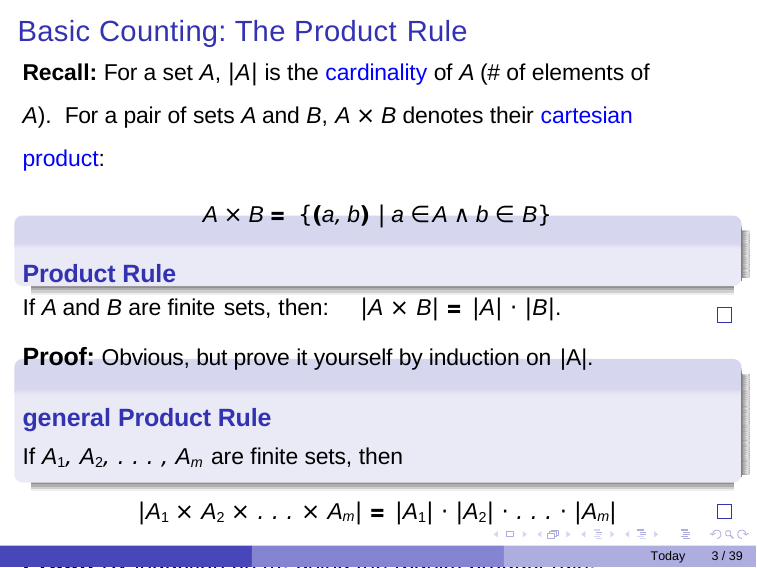

# Basic Counting: The Product Rule
Recall: For a set A, |A| is the cardinality of A (# of elements of A).  For a pair of sets A and B, A × B denotes their cartesian product:
A × B = {(a, b) | a ∈ A ∧ b ∈ B}
Product Rule
If A and B are finite sets, then:	|A × B| = |A| · |B|.
Proof: Obvious, but prove it yourself by induction on |A|.

general Product Rule
If A1, A2, . . . , Am are finite sets, then
|A1 × A2 × . . . × Am| = |A1| · |A2| · . . . · |Am|
Proof: By induction on m, using the (basic) product rule.

Today
3 / 39